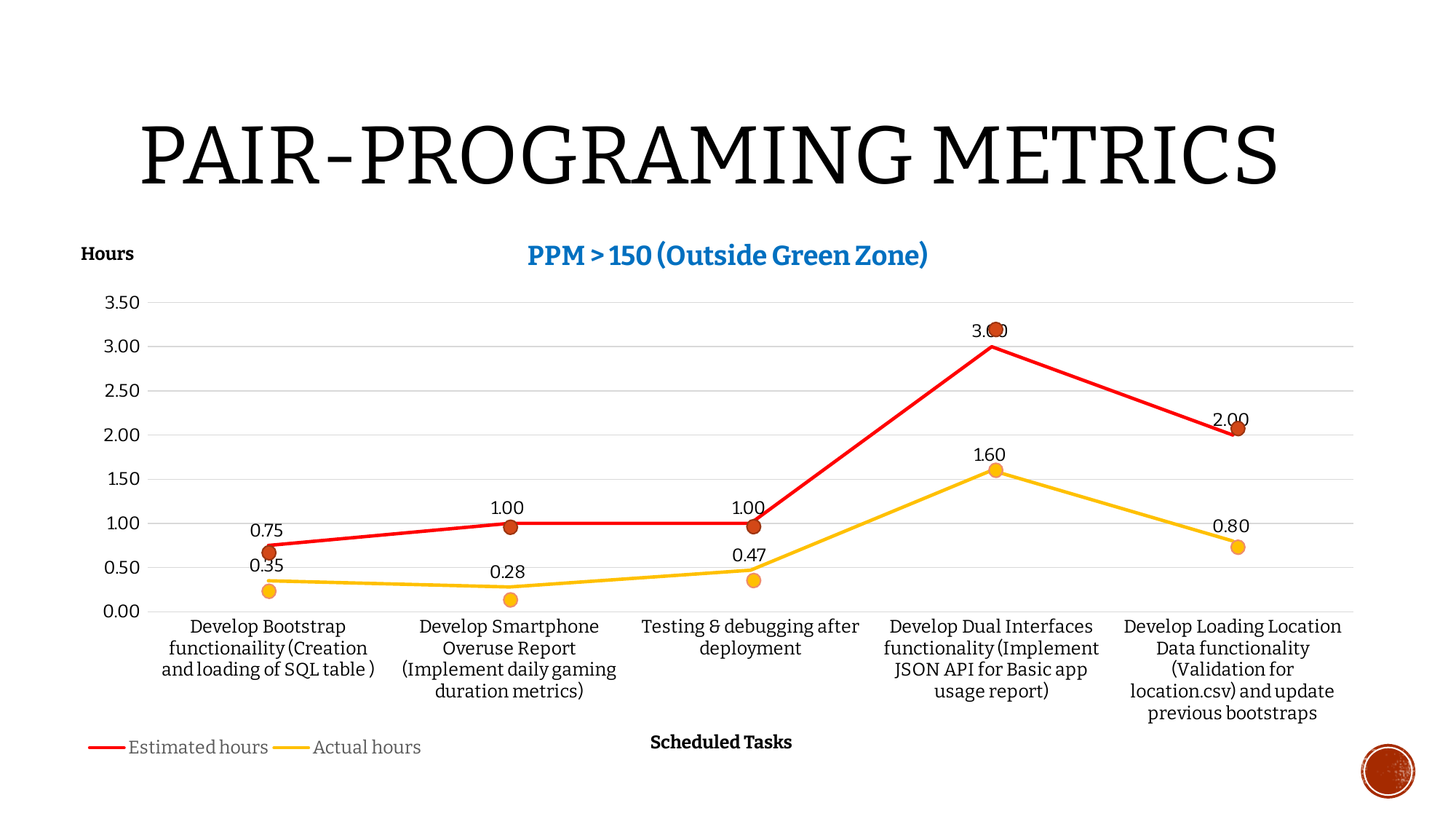

# PAIR-PROGRAMING METRICS

### Chart: PPM > 150 (Outside Green Zone)

| Category | Estimated hours | Actual hours |
|---|---|---|
| Develop Bootstrap functionaility (Creation and loading of SQL table ) | 0.75 | 0.35 |
| Develop Smartphone Overuse Report (Implement daily gaming duration metrics) | 1.0 | 0.28 |
| Testing & debugging after deployment | 1.0 | 0.47 |
| Develop Dual Interfaces functionality (Implement JSON API for Basic app usage report) | 3.0 | 1.6 |
| Develop Loading Location Data functionality (Validation for location.csv) and update previous bootstraps | 2.0 | 0.8 |
Hours

Scheduled Tasks